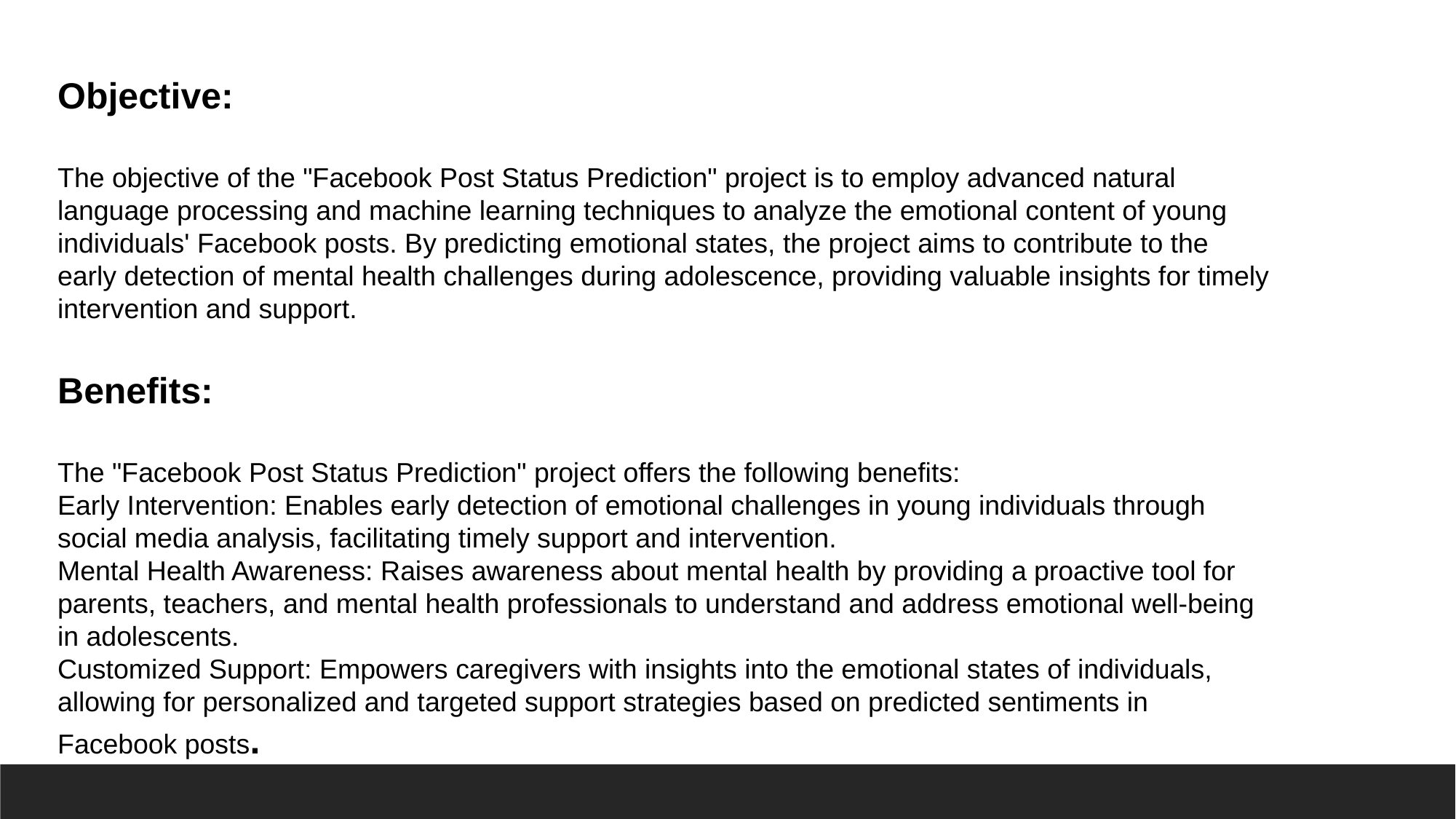

Objective:

The objective of the "Facebook Post Status Prediction" project is to employ advanced natural language processing and machine learning techniques to analyze the emotional content of young individuals' Facebook posts. By predicting emotional states, the project aims to contribute to the early detection of mental health challenges during adolescence, providing valuable insights for timely intervention and support.

Benefits:

The "Facebook Post Status Prediction" project offers the following benefits:
Early Intervention: Enables early detection of emotional challenges in young individuals through social media analysis, facilitating timely support and intervention.
Mental Health Awareness: Raises awareness about mental health by providing a proactive tool for parents, teachers, and mental health professionals to understand and address emotional well-being in adolescents.
Customized Support: Empowers caregivers with insights into the emotional states of individuals, allowing for personalized and targeted support strategies based on predicted sentiments in Facebook posts.